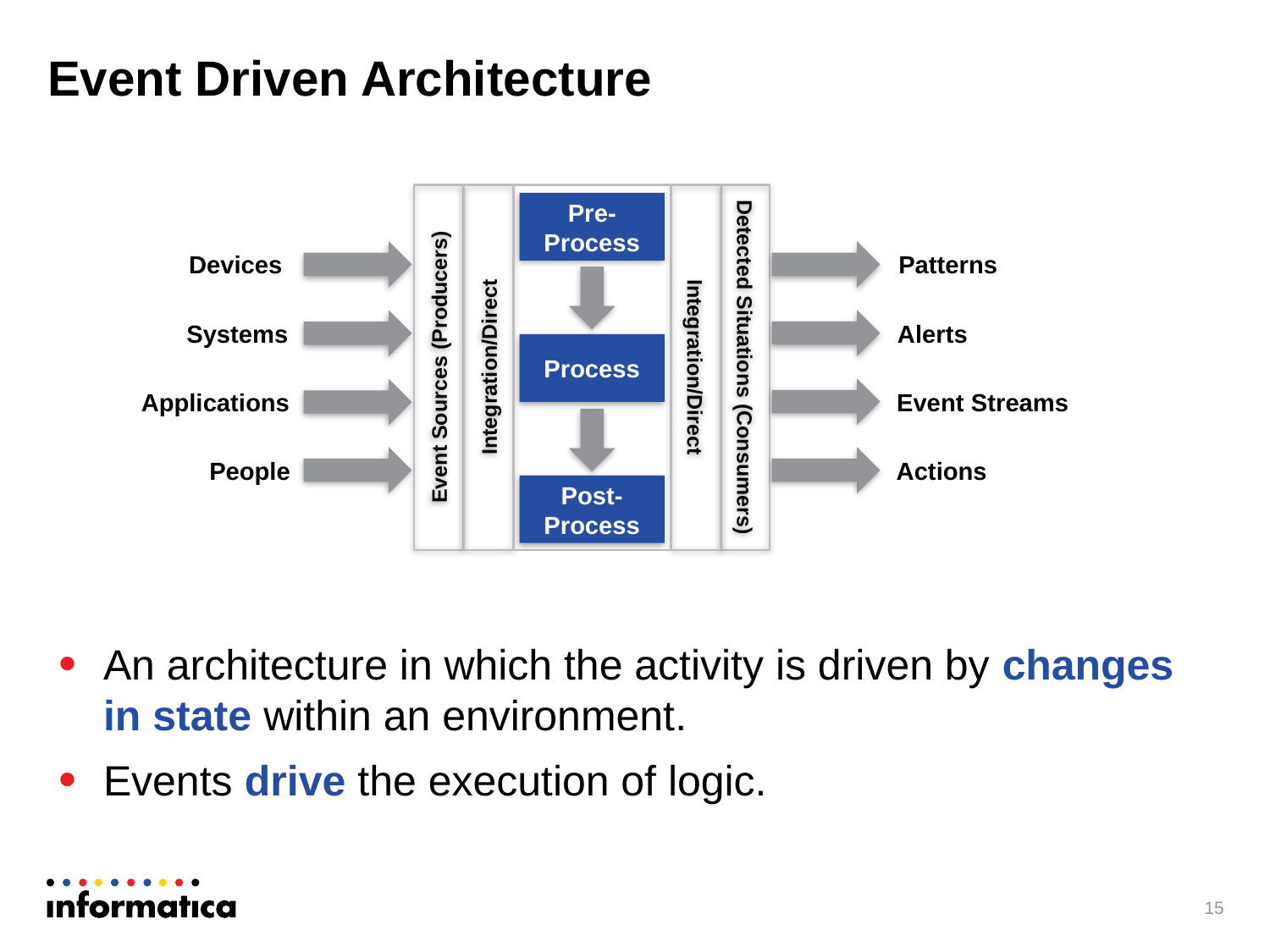

# Event Driven Architecture
Event Sources (Producers)
Integration/Direct

Integration/Direct
Detected Situations (Consumers)
Pre-Process

Devices
Patterns

Systems
Alerts
Process

Applications
Event Streams

People
Actions
Post-Process
An architecture in which the activity is driven by changes in state within an environment.
Events drive the execution of logic.

15